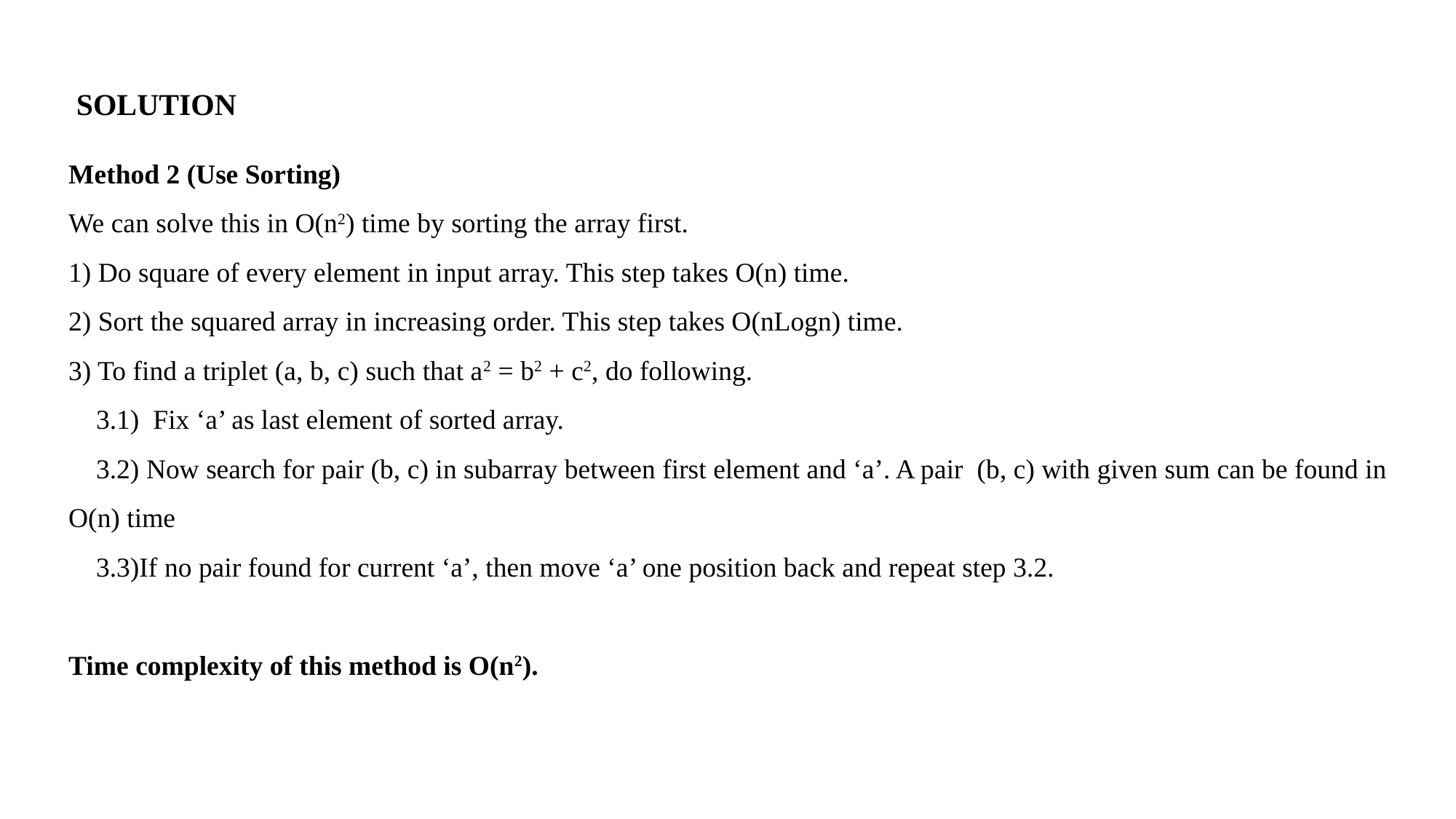

# SOLUTION
Method 2 (Use Sorting)
We can solve this in O(n2) time by sorting the array first.
1) Do square of every element in input array. This step takes O(n) time.
2) Sort the squared array in increasing order. This step takes O(nLogn) time.
3) To find a triplet (a, b, c) such that a2 = b2 + c2, do following.
    3.1)  Fix ‘a’ as last element of sorted array.
    3.2) Now search for pair (b, c) in subarray between first element and ‘a’. A pair  (b, c) with given sum can be found in O(n) time
    3.3)If no pair found for current ‘a’, then move ‘a’ one position back and repeat step 3.2.

Time complexity of this method is O(n2).